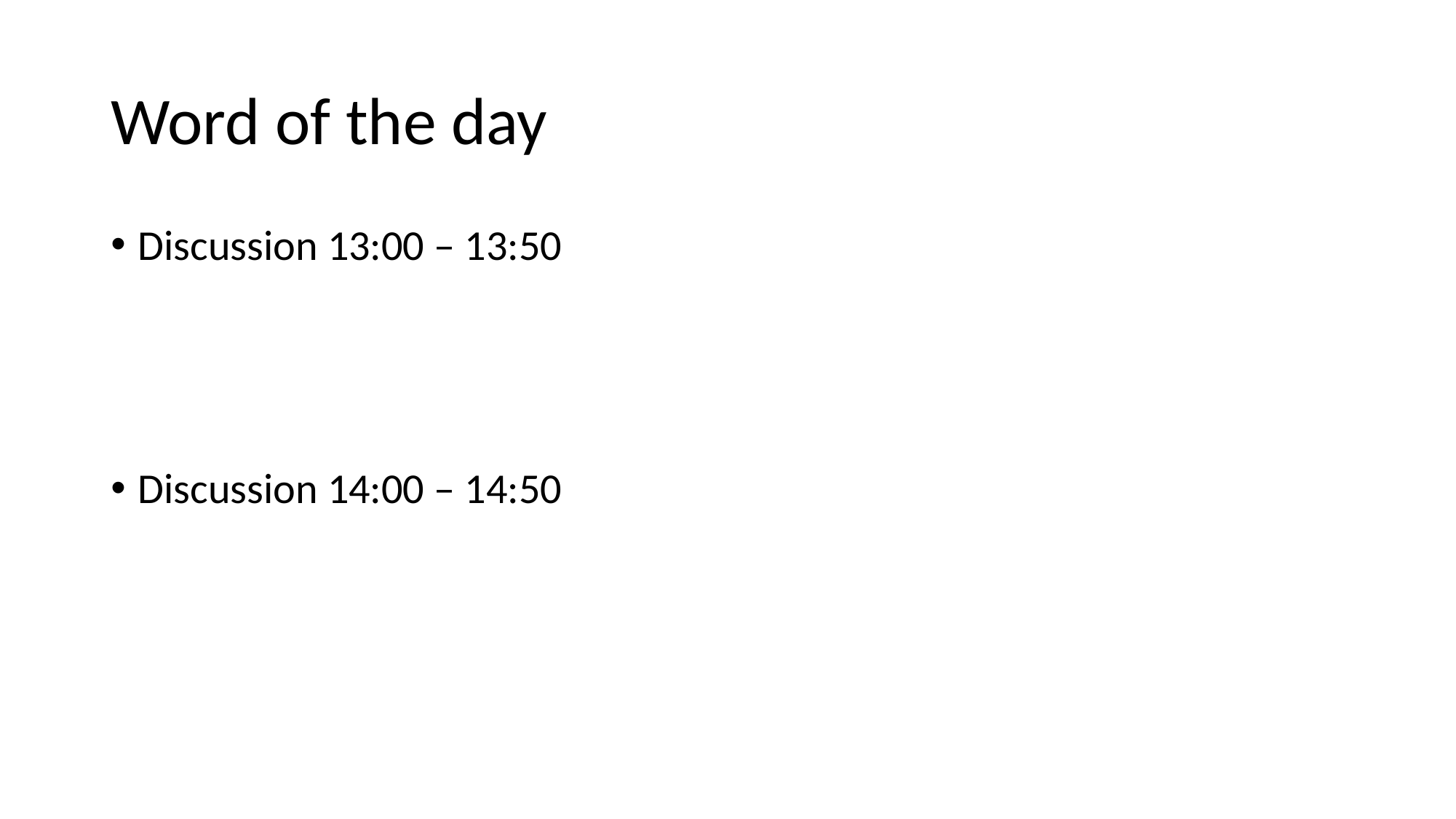

# Word of the day
Discussion 13:00 – 13:50

Discussion 14:00 – 14:50